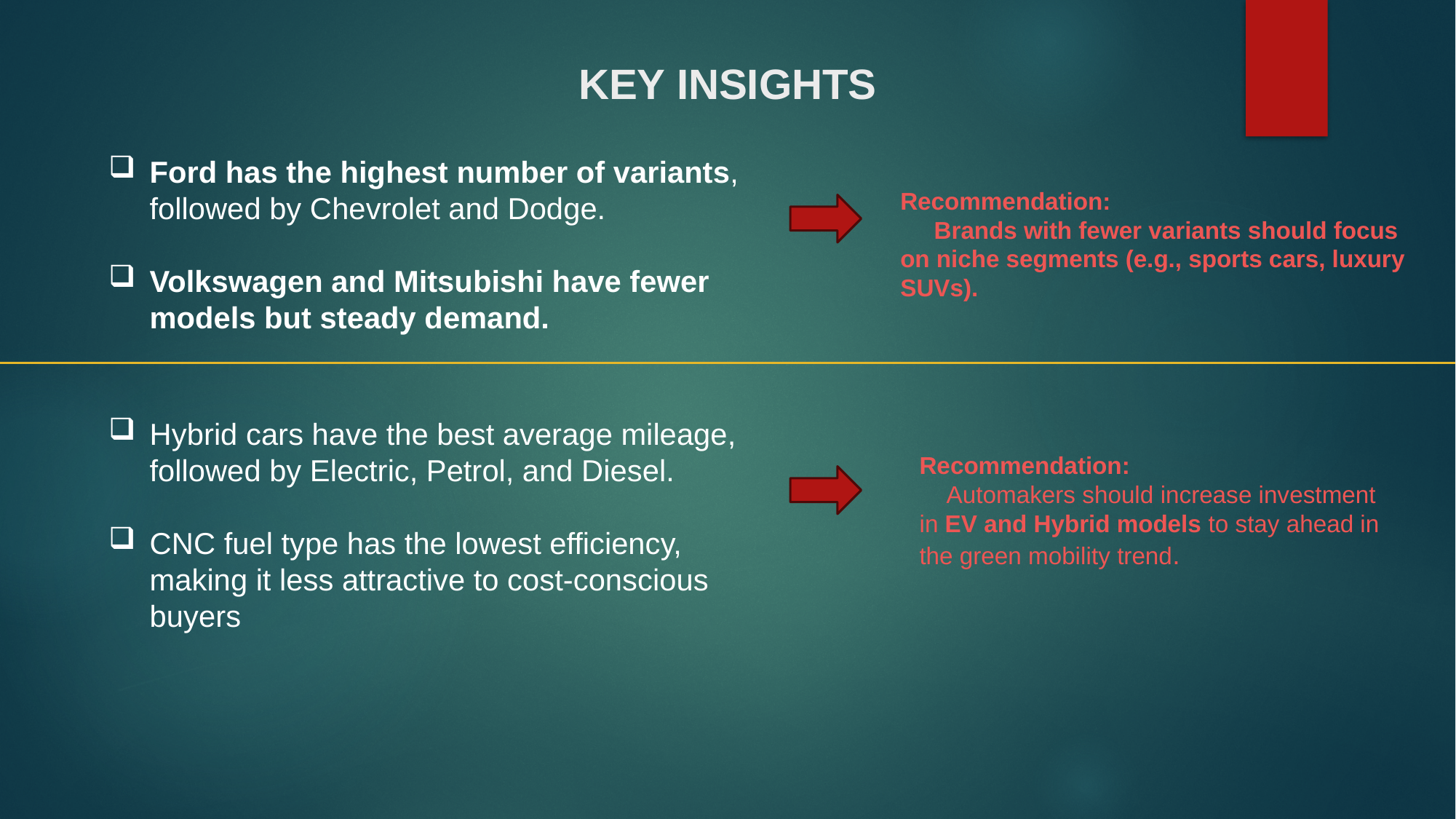

# KEY INSIGHTS
Ford has the highest number of variants, followed by Chevrolet and Dodge.

Volkswagen and Mitsubishi have fewer models but steady demand.

Recommendation:
     Brands with fewer variants should focus on niche segments (e.g., sports cars, luxury SUVs).

Hybrid cars have the best average mileage, followed by Electric, Petrol, and Diesel.

CNC fuel type has the lowest efficiency, making it less attractive to cost-conscious buyers

Recommendation:
    Automakers should increase investment in EV and Hybrid models to stay ahead in the green mobility trend.